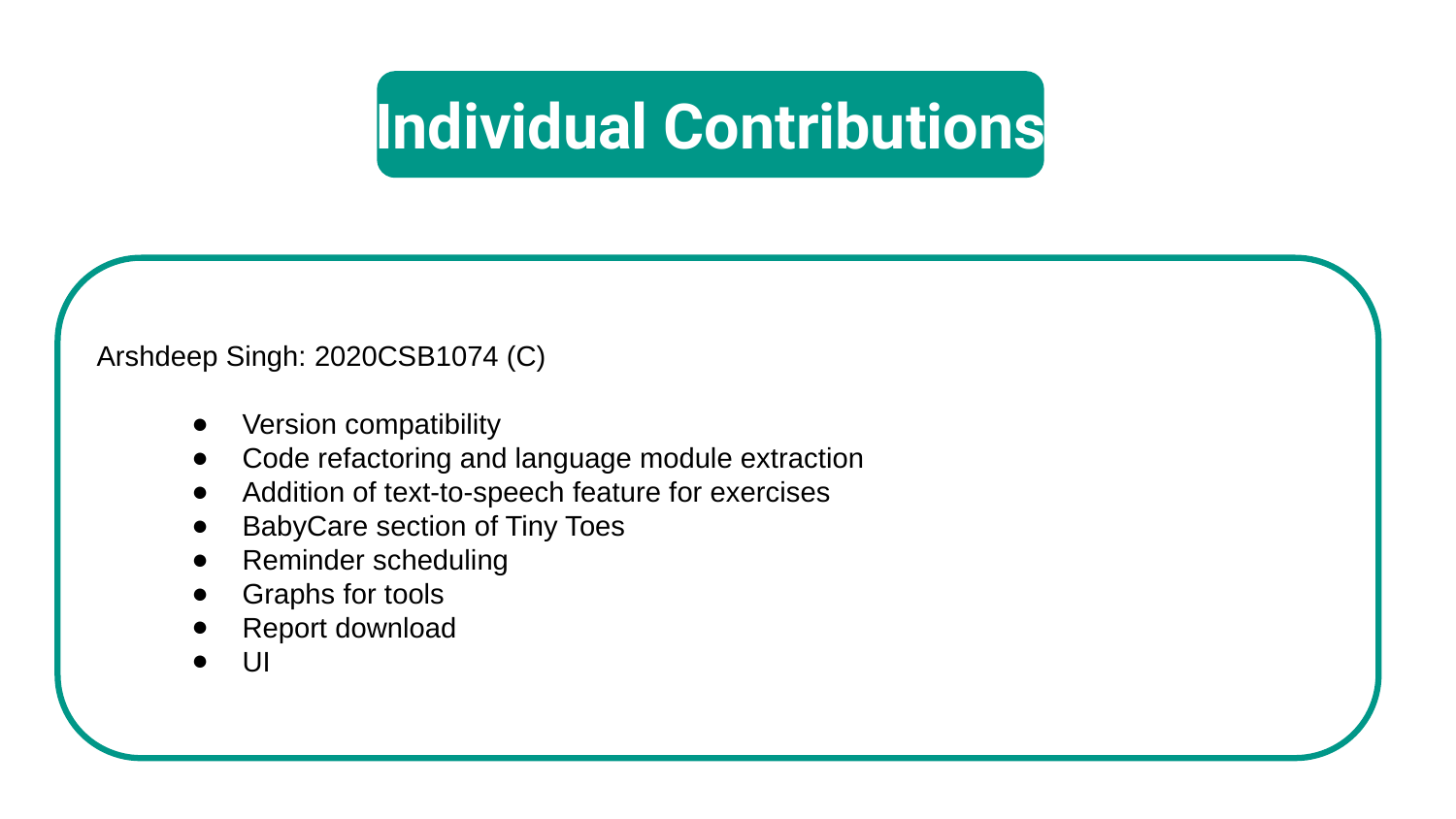

Individual Contributions

Arshdeep Singh: 2020CSB1074 (C)

Version compatibility
Code refactoring and language module extraction
Addition of text-to-speech feature for exercises
BabyCare section of Tiny Toes
Reminder scheduling
Graphs for tools
Report download
UI